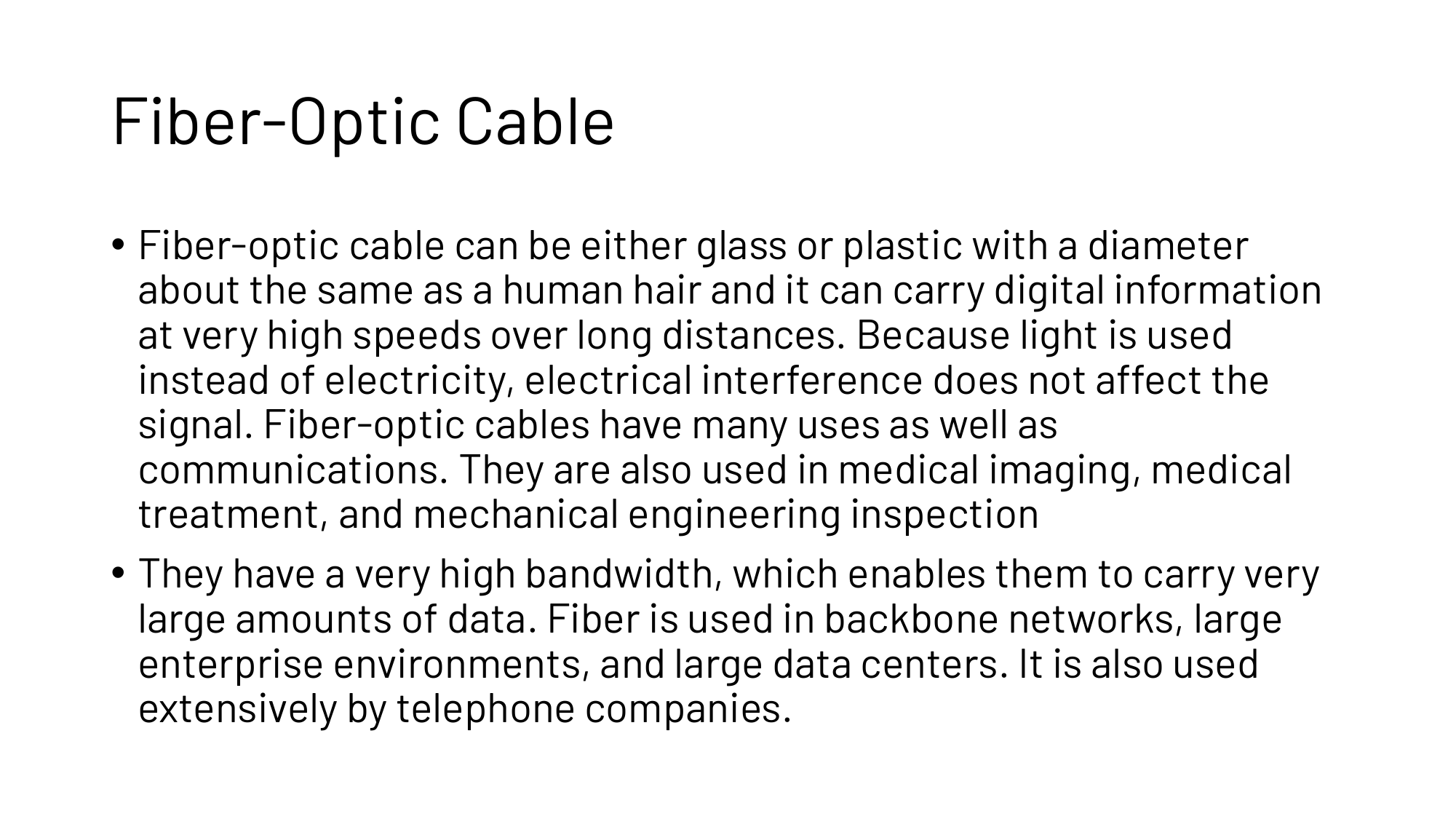

# Fiber-Optic Cable
Fiber-optic cable can be either glass or plastic with a diameter about the same as a human hair and it can carry digital information at very high speeds over long distances. Because light is used instead of electricity, electrical interference does not affect the signal. Fiber-optic cables have many uses as well as communications. They are also used in medical imaging, medical treatment, and mechanical engineering inspection
They have a very high bandwidth, which enables them to carry very large amounts of data. Fiber is used in backbone networks, large enterprise environments, and large data centers. It is also used extensively by telephone companies.